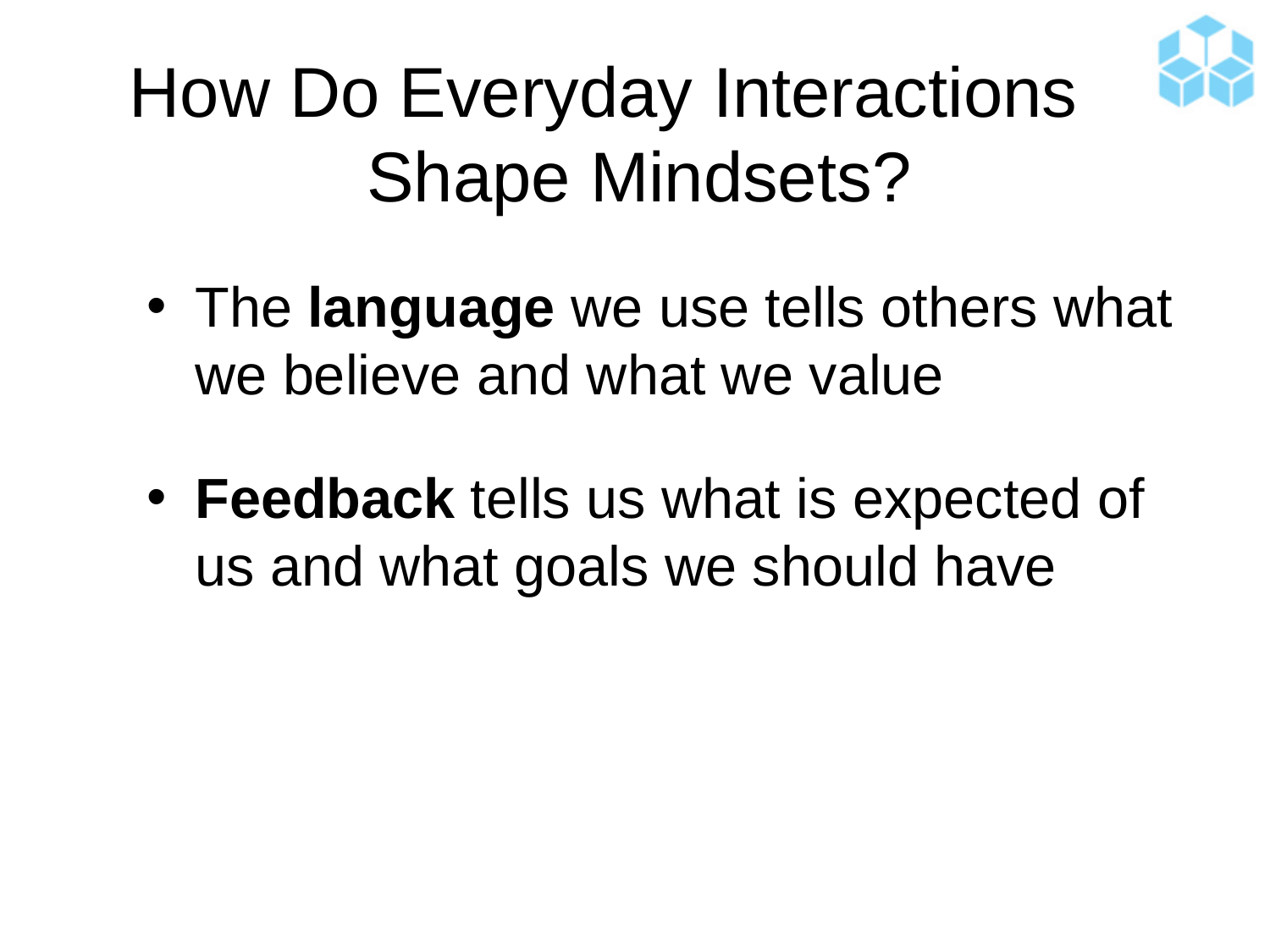

How Do Everyday Interactions Shape Mindsets?
The language we use tells others what we believe and what we value

Feedback tells us what is expected of us and what goals we should have